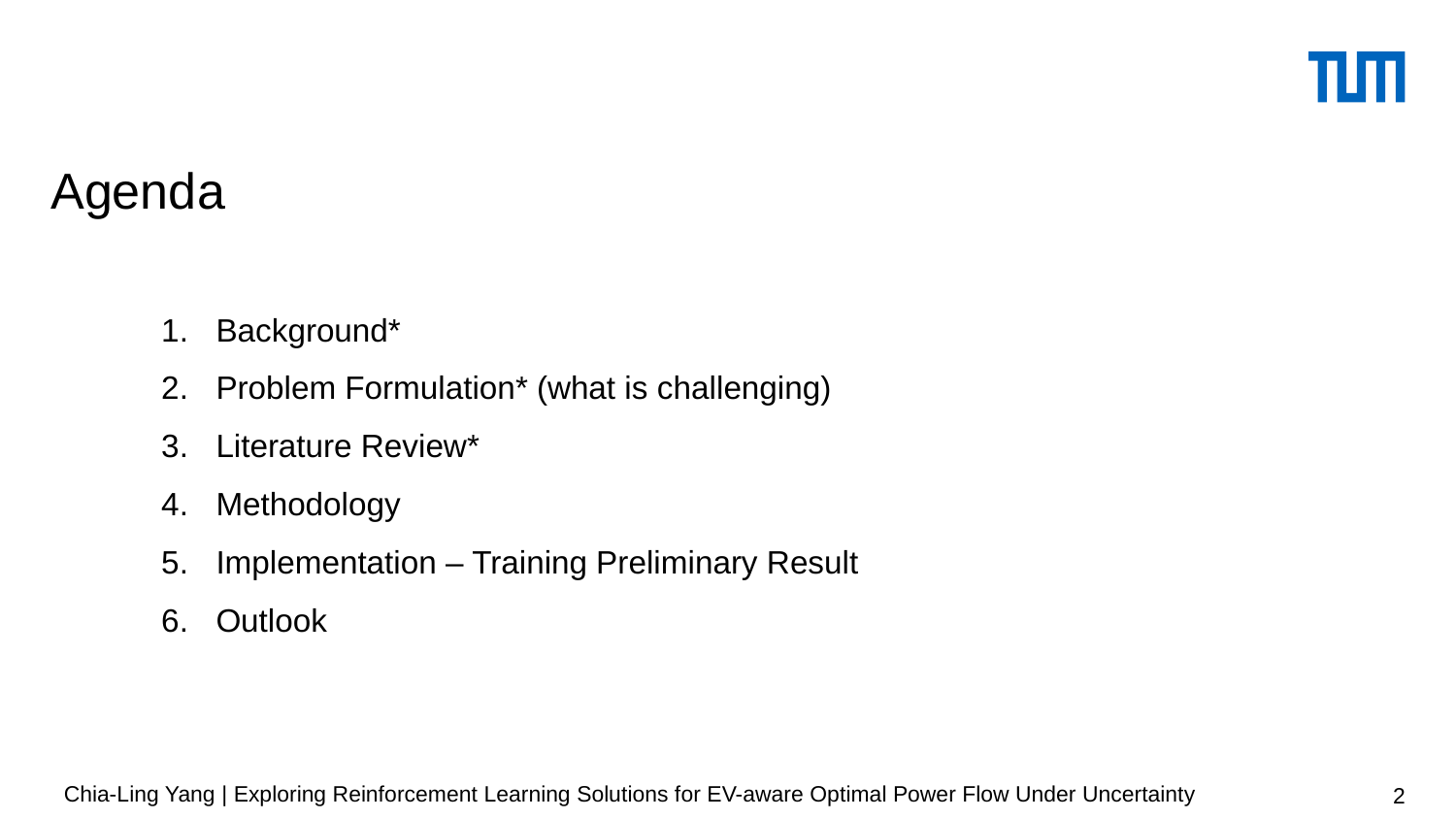

# Agenda
Background*
Problem Formulation* (what is challenging)
Literature Review*
Methodology
Implementation – Training Preliminary Result
Outlook
Chia-Ling Yang | Exploring Reinforcement Learning Solutions for EV-aware Optimal Power Flow Under Uncertainty
2